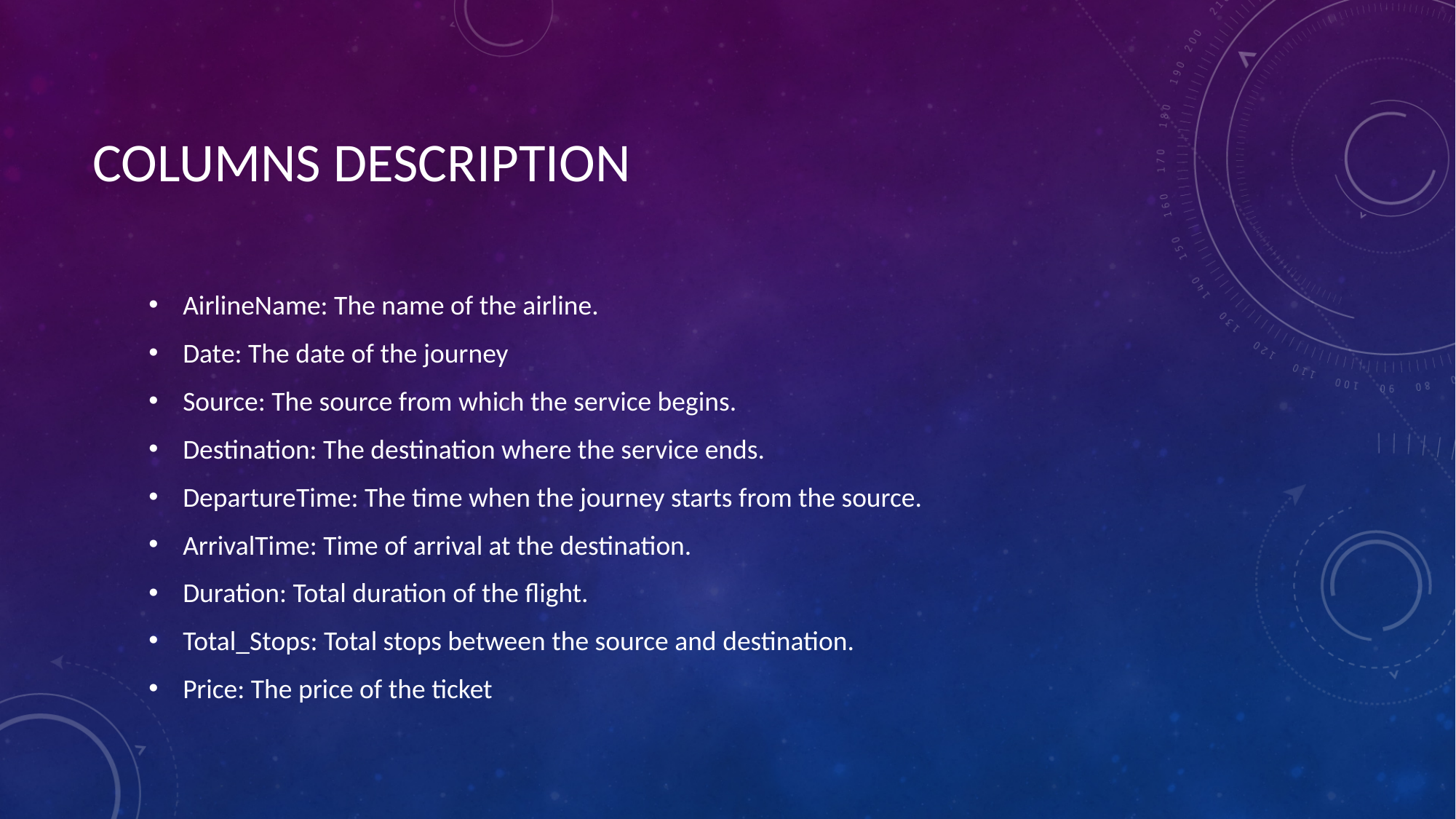

# Columns Description
AirlineName: The name of the airline.
Date: The date of the journey
Source: The source from which the service begins.
Destination: The destination where the service ends.
DepartureTime: The time when the journey starts from the source.
ArrivalTime: Time of arrival at the destination.
Duration: Total duration of the flight.
Total_Stops: Total stops between the source and destination.
Price: The price of the ticket